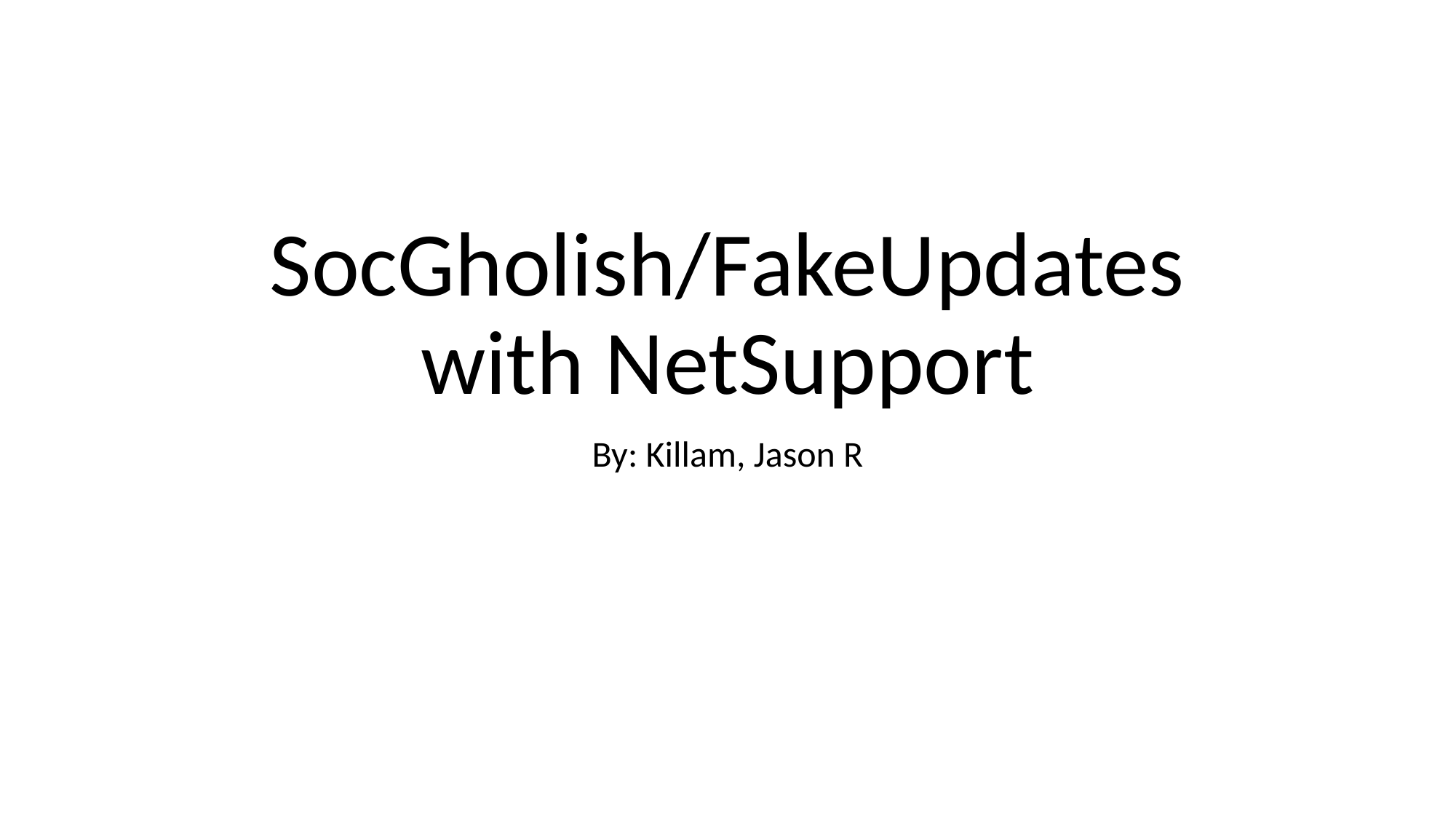

# SocGholish/FakeUpdates with NetSupport
By: Killam, Jason R